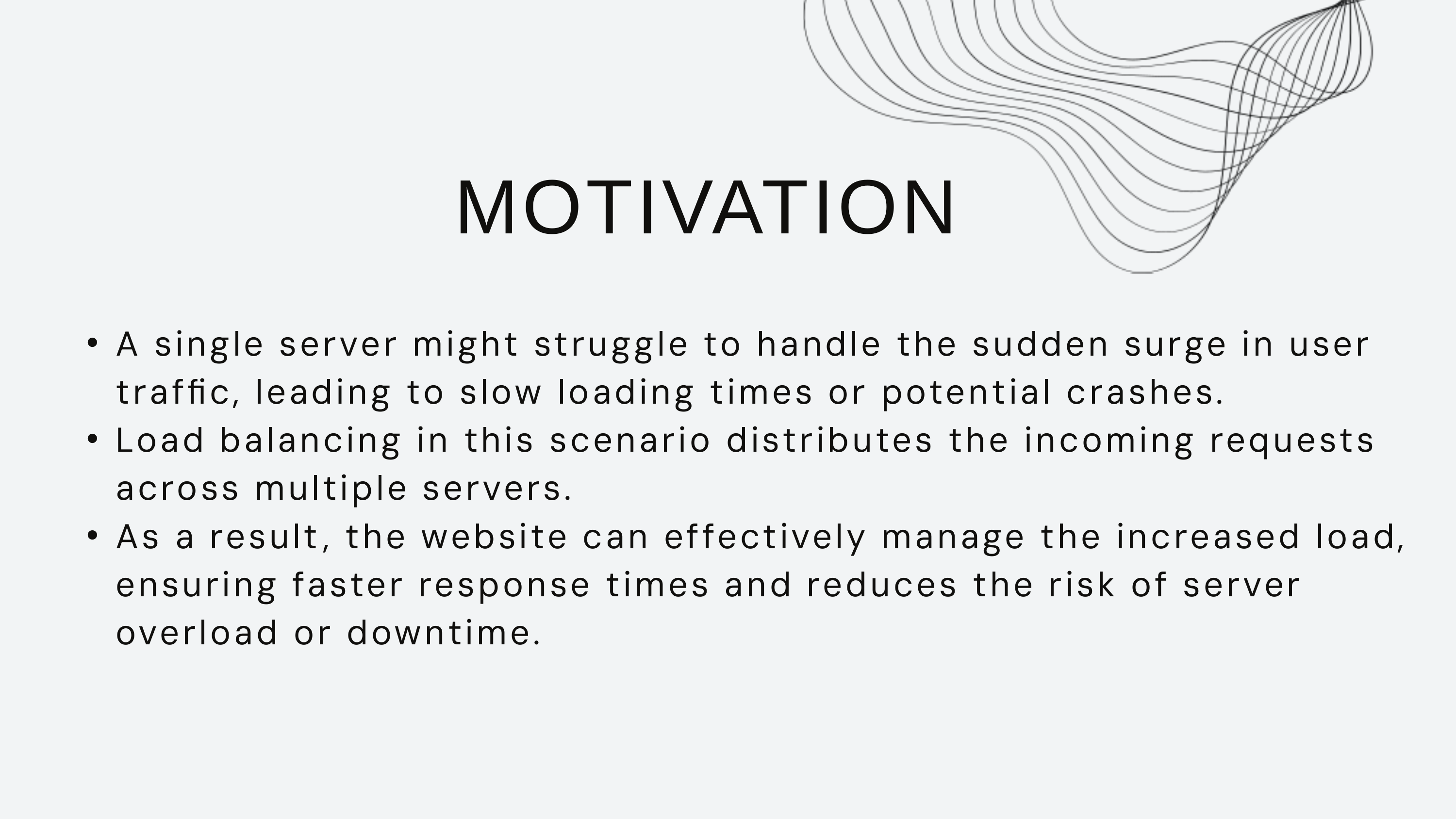

MOTIVATION
A single server might struggle to handle the sudden surge in user traffic, leading to slow loading times or potential crashes.
Load balancing in this scenario distributes the incoming requests across multiple servers.
As a result, the website can effectively manage the increased load, ensuring faster response times and reduces the risk of server overload or downtime.